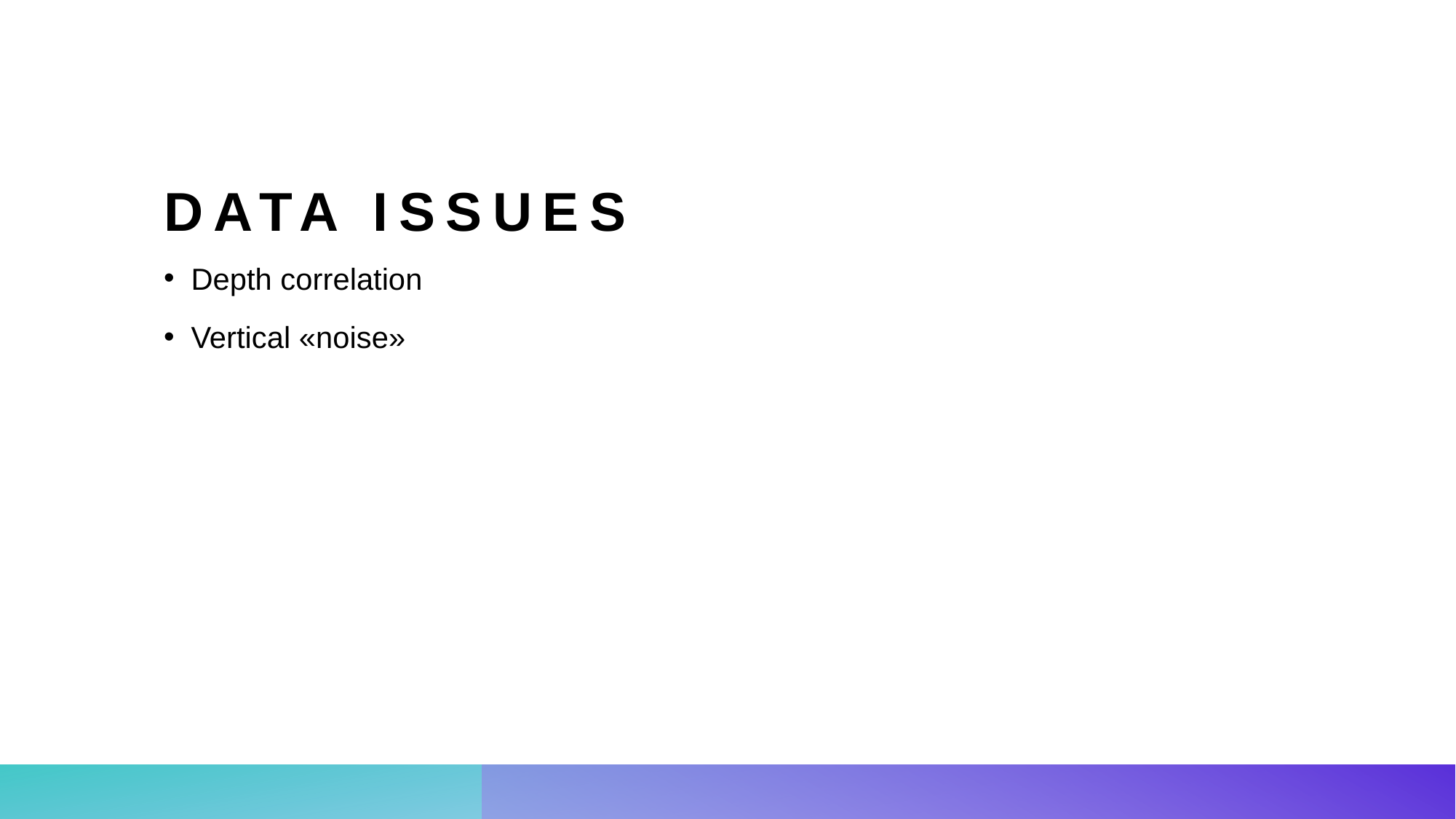

# DATa issues
Depth correlation
Vertical «noise»